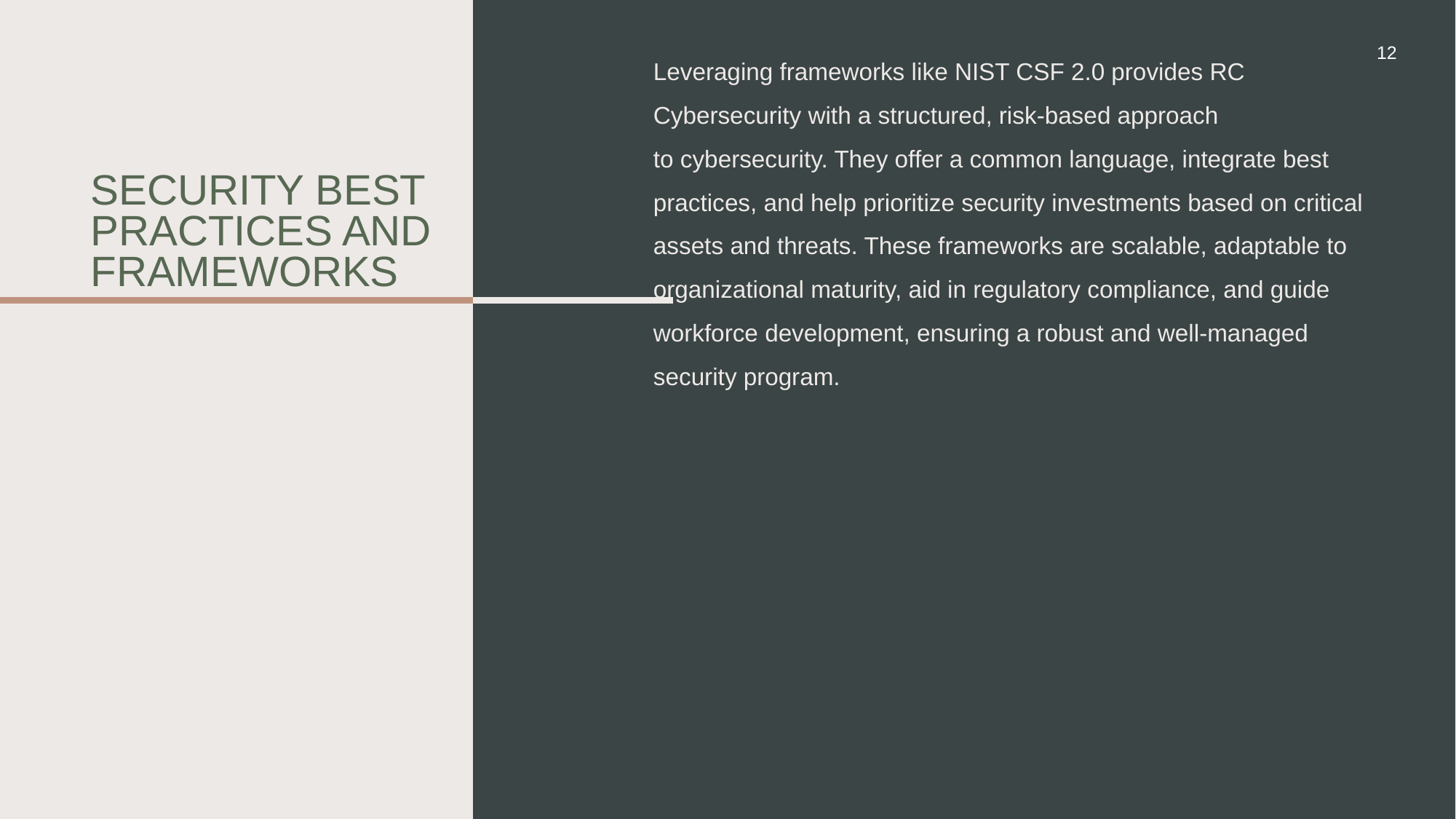

Leveraging frameworks like NIST CSF 2.0 provides RC Cybersecurity with a structured, risk-based approach to cybersecurity. They offer a common language, integrate best practices, and help prioritize security investments based on critical assets and threats. These frameworks are scalable, adaptable to organizational maturity, aid in regulatory compliance, and guide workforce development, ensuring a robust and well-managed security program.
12
# Security Best Practices and Frameworks